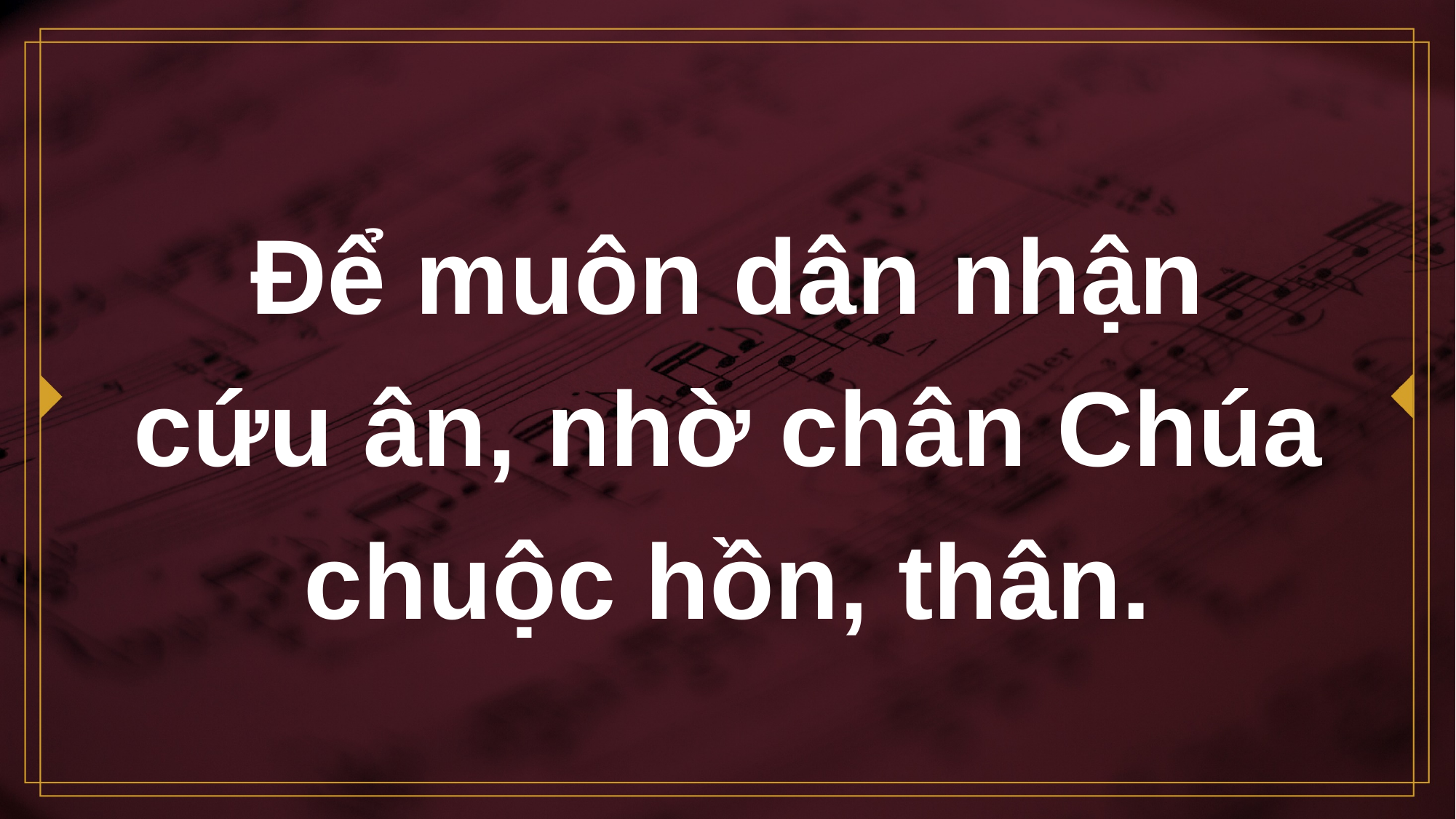

# Để muôn dân nhận cứu ân, nhờ chân Chúa chuộc hồn, thân.